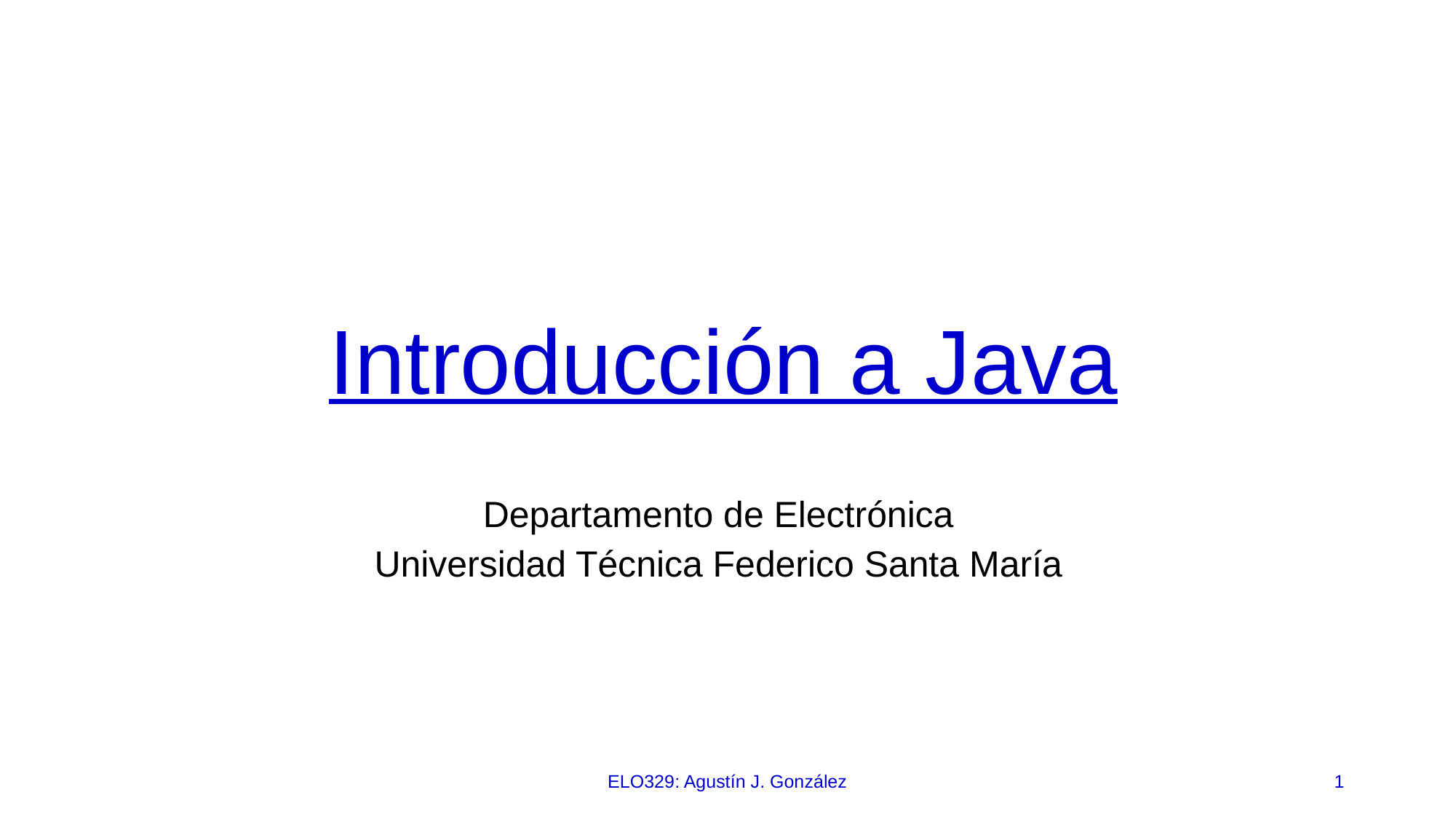

# Introducción a Java
Departamento de Electrónica
Universidad Técnica Federico Santa María
ELO329: Agustín J. González
1